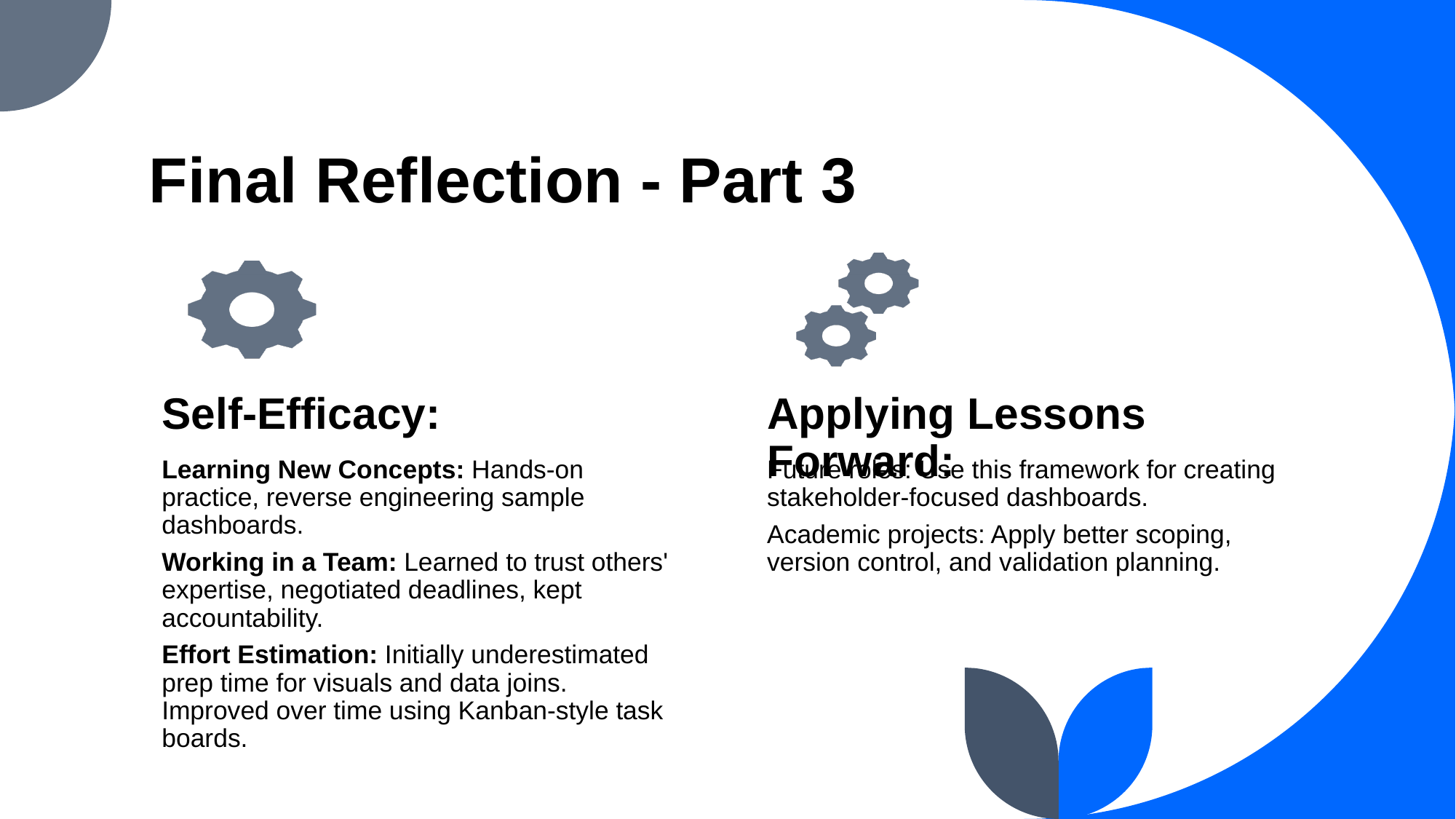

# Final Reflection - Part 3
Self-Efficacy:
Learning New Concepts: Hands-on practice, reverse engineering sample dashboards.
Working in a Team: Learned to trust others' expertise, negotiated deadlines, kept accountability.
Effort Estimation: Initially underestimated prep time for visuals and data joins. Improved over time using Kanban-style task boards.
Applying Lessons Forward:
Future roles: Use this framework for creating stakeholder-focused dashboards.
Academic projects: Apply better scoping, version control, and validation planning.